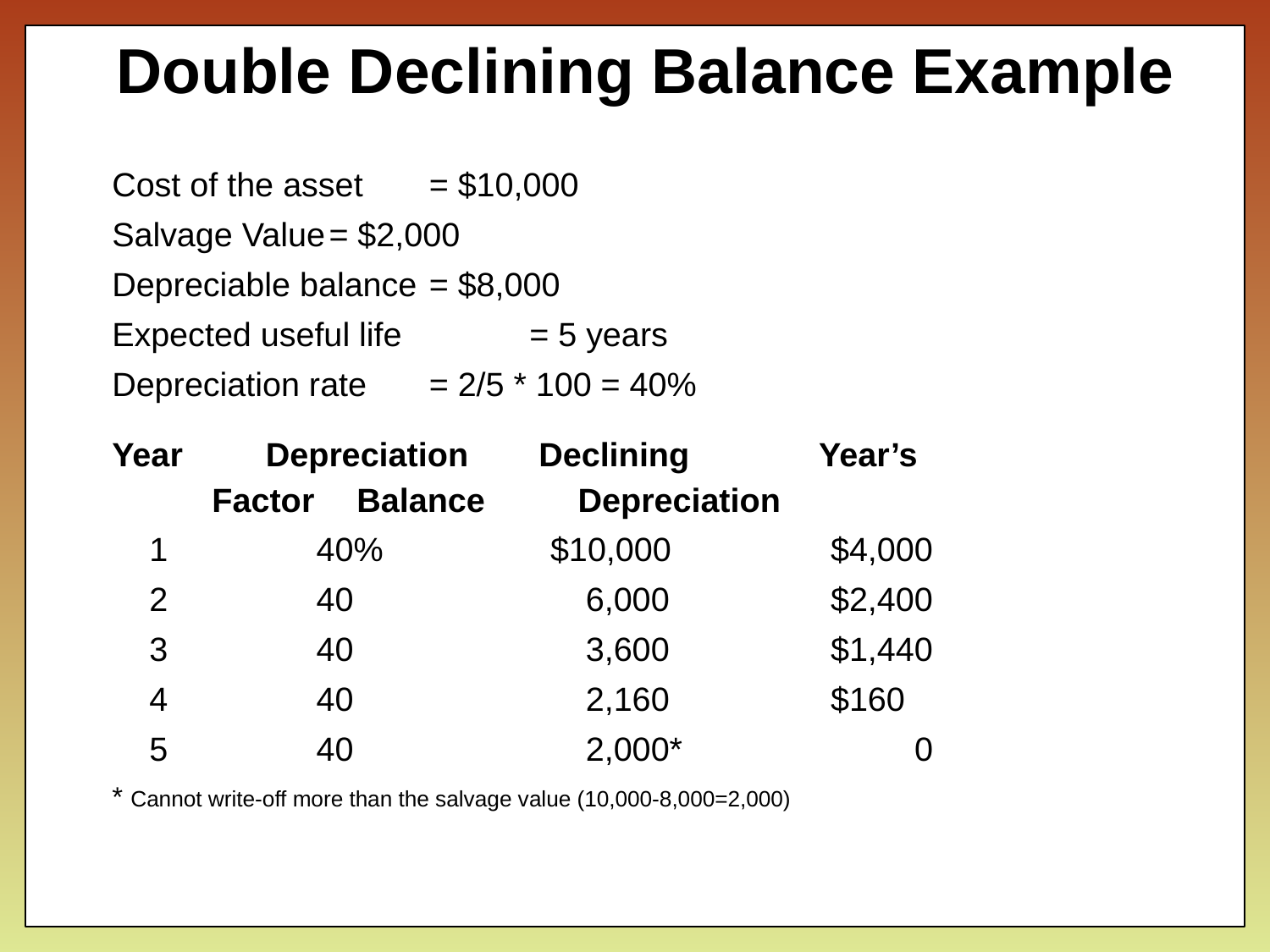

# Double Declining Balance Example
Cost of the asset 				= $10,000
Salvage Value				= $2,000
Depreciable balance 			= $8,000
Expected useful life   			= 5 years
Depreciation rate 			= 2/5 * 100 = 40%

Year	    Depreciation	 Declining              Year’s
		         Factor		   Balance          Depreciation
    1                40%                  $10,000            	$4,000
    2                40                         6,000              	$2,400
    3                40                         3,600              	$1,440
    4                40                         2,160               	$160
    5                40                         2,000*                         0
* Cannot write-off more than the salvage value (10,000-8,000=2,000)